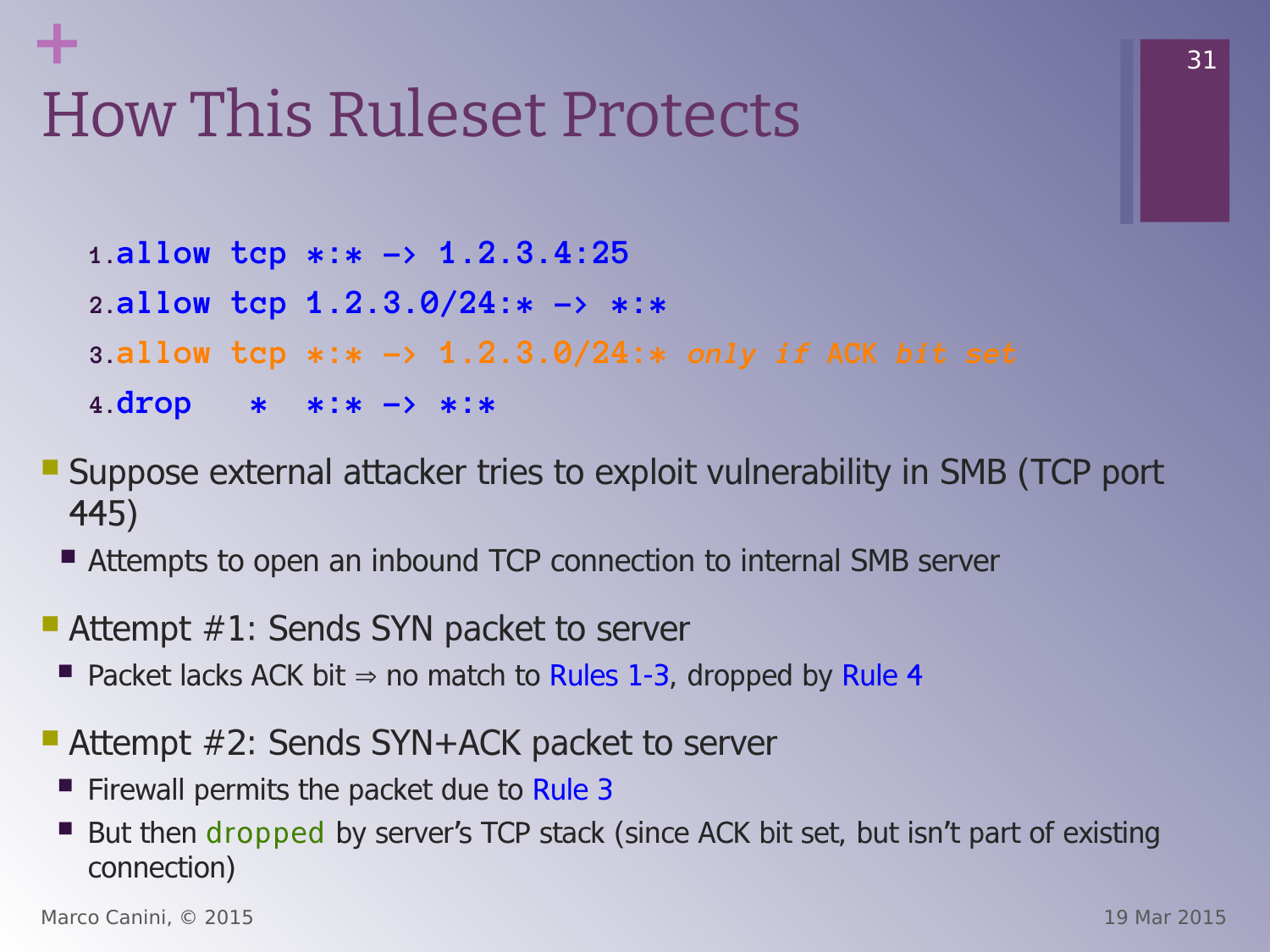

31
# How This Ruleset Protects
allow tcp *:* -> 1.2.3.4:25
allow tcp 1.2.3.0/24:* -> *:*
allow tcp *:* -> 1.2.3.0/24:* only if ACK bit set
drop   *  *:* -> *:*
Suppose external attacker tries to exploit vulnerability in SMB (TCP port 445)
Attempts to open an inbound TCP connection to internal SMB server
Attempt #1: Sends SYN packet to server
Packet lacks ACK bit ⇒ no match to Rules 1-3, dropped by Rule 4
Attempt #2: Sends SYN+ACK packet to server
Firewall permits the packet due to Rule 3
But then dropped by server’s TCP stack (since ACK bit set, but isn’t part of existing connection)
Marco Canini, © 2015
19 Mar 2015